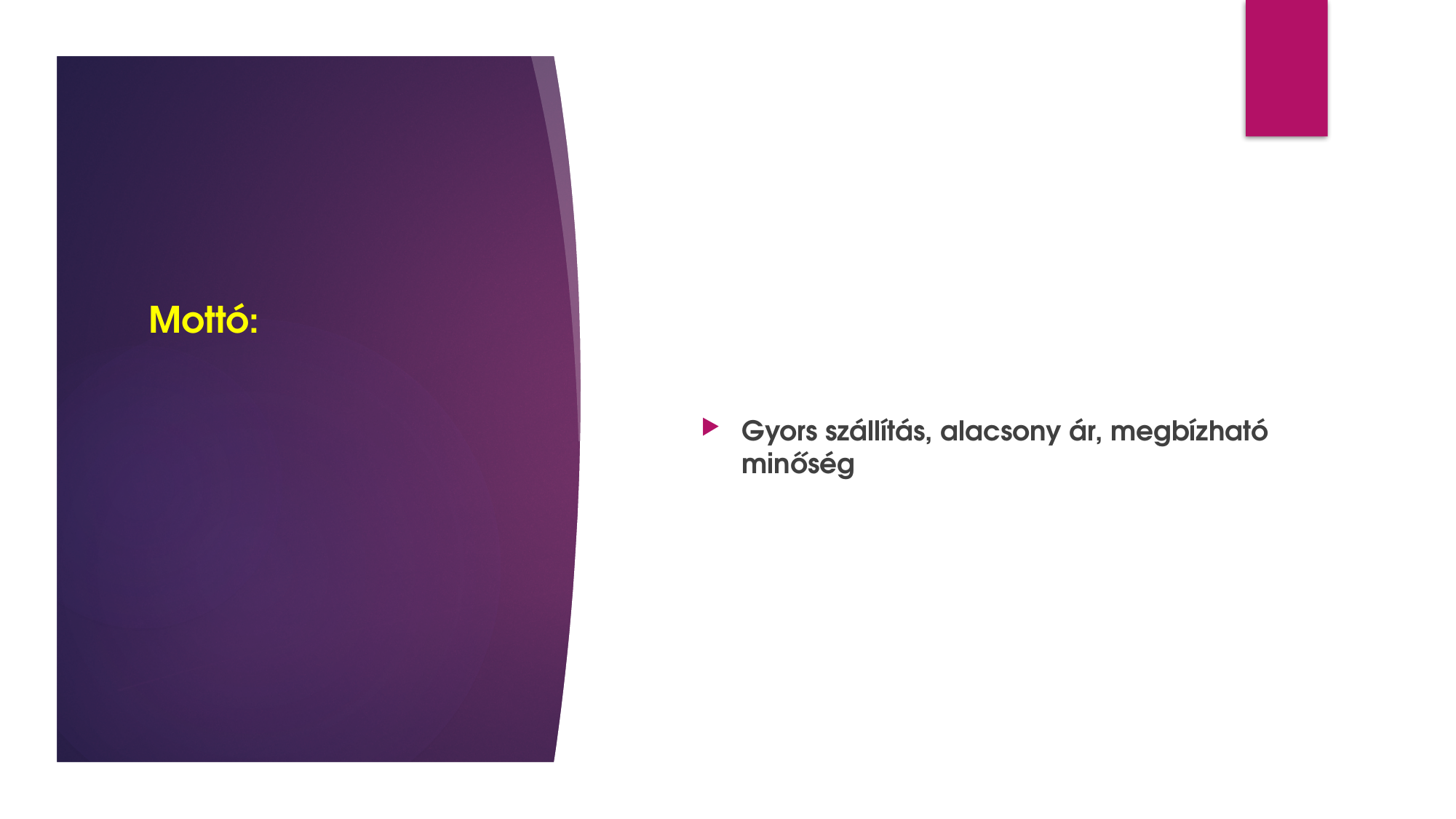

# Mottó:
Gyors szállítás, alacsony ár, megbízható minőség